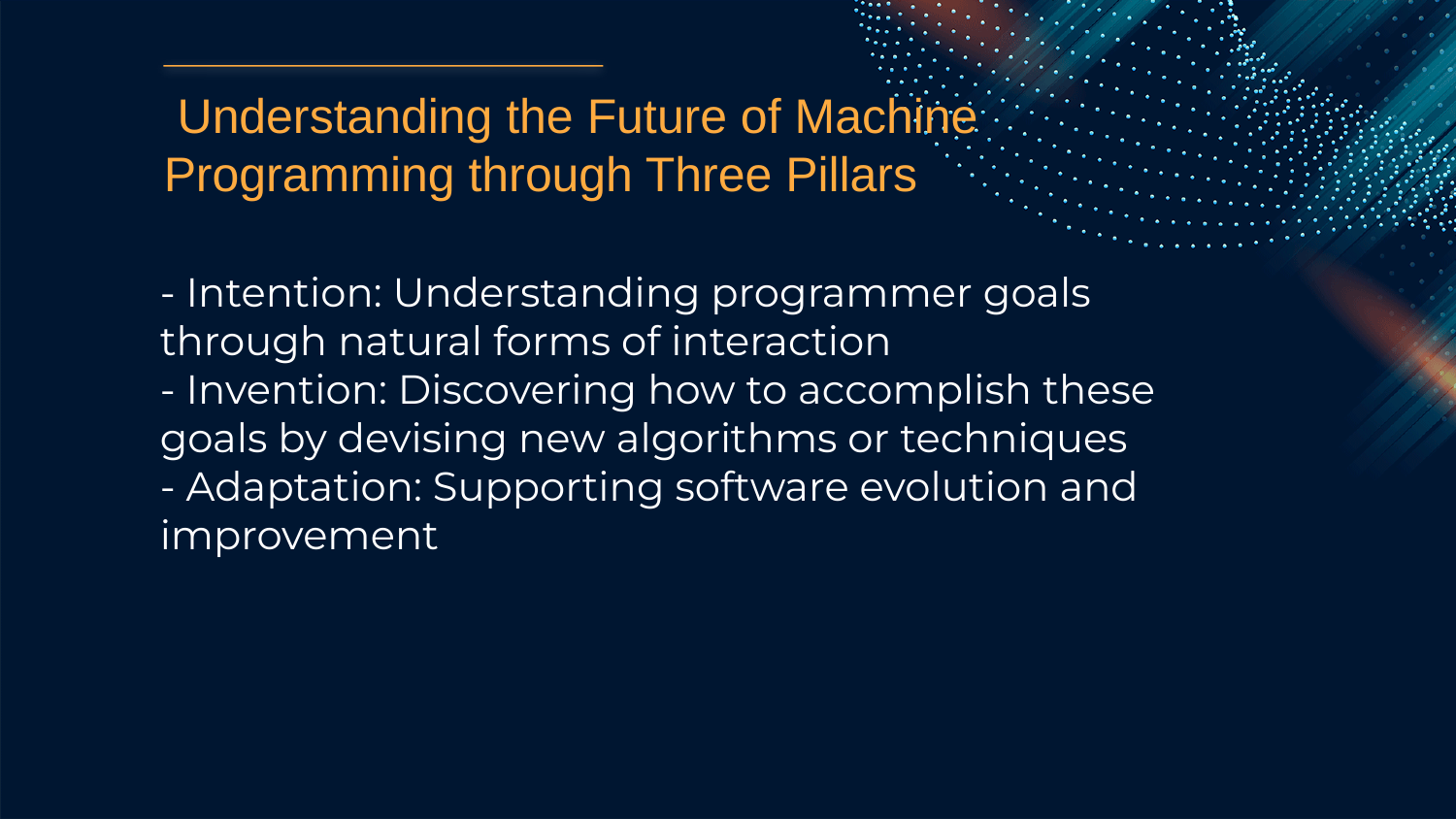

Understanding the Future of Machine Programming through Three Pillars

- Intention: Understanding programmer goals through natural forms of interaction
- Invention: Discovering how to accomplish these goals by devising new algorithms or techniques
- Adaptation: Supporting software evolution and improvement